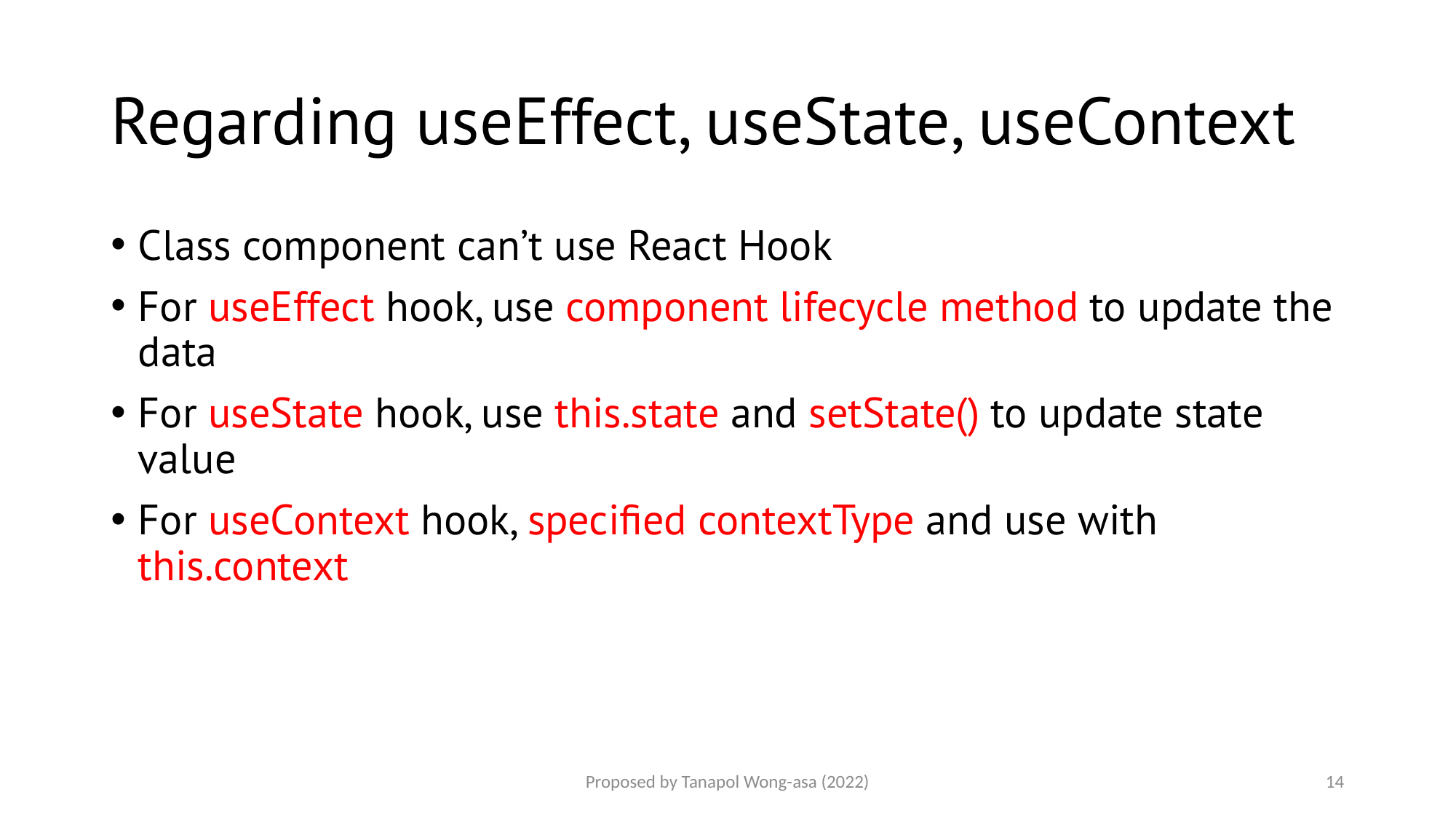

# Regarding useEffect, useState, useContext
Class component can’t use React Hook
For useEffect hook, use component lifecycle method to update the data
For useState hook, use this.state and setState() to update state value
For useContext hook, specified contextType and use with this.context
Proposed by Tanapol Wong-asa (2022)
14